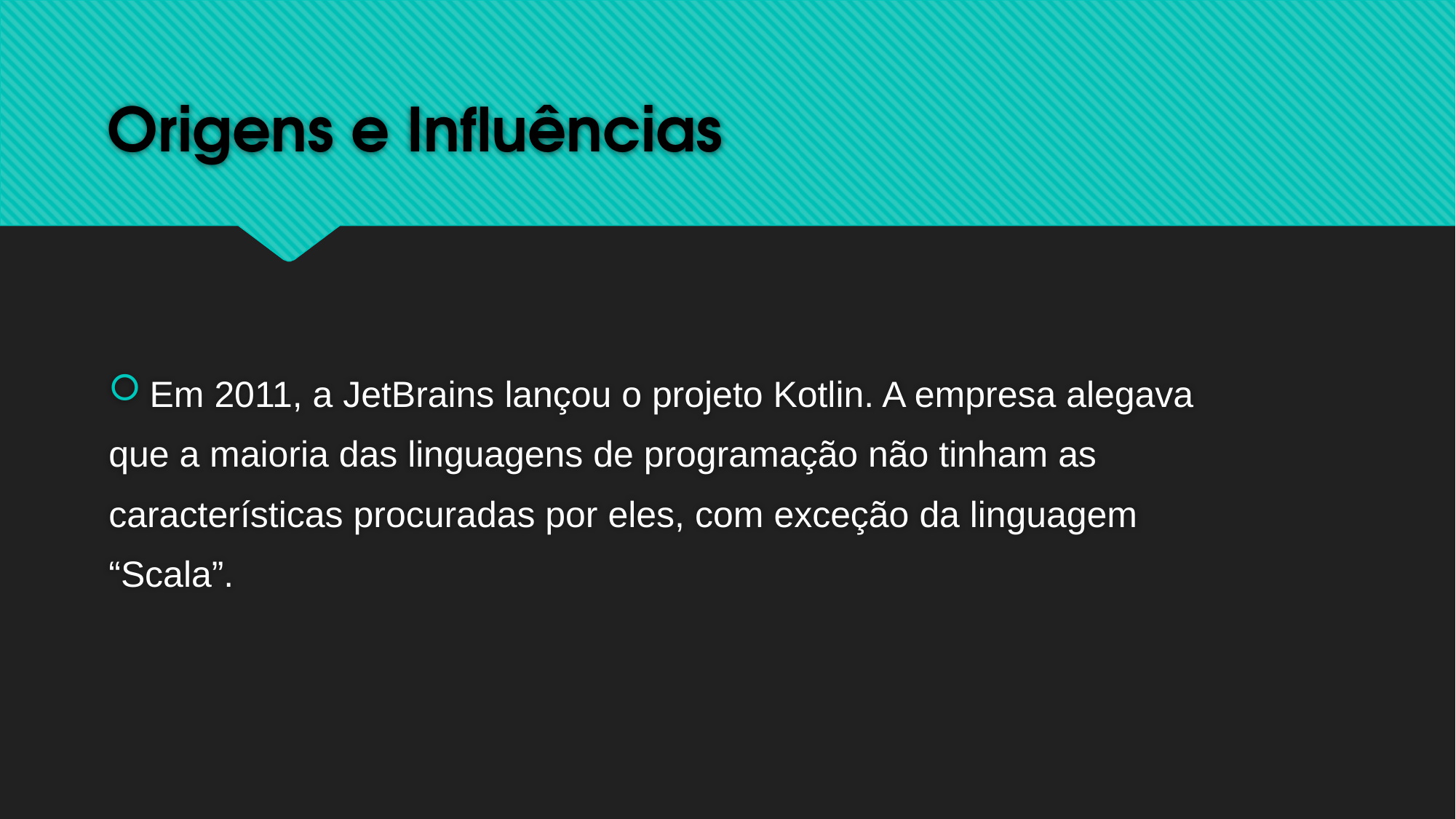

# Origens e Influências
Em 2011, a JetBrains lançou o projeto Kotlin. A empresa alegava
que a maioria das linguagens de programação não tinham as
características procuradas por eles, com exceção da linguagem
“Scala”.